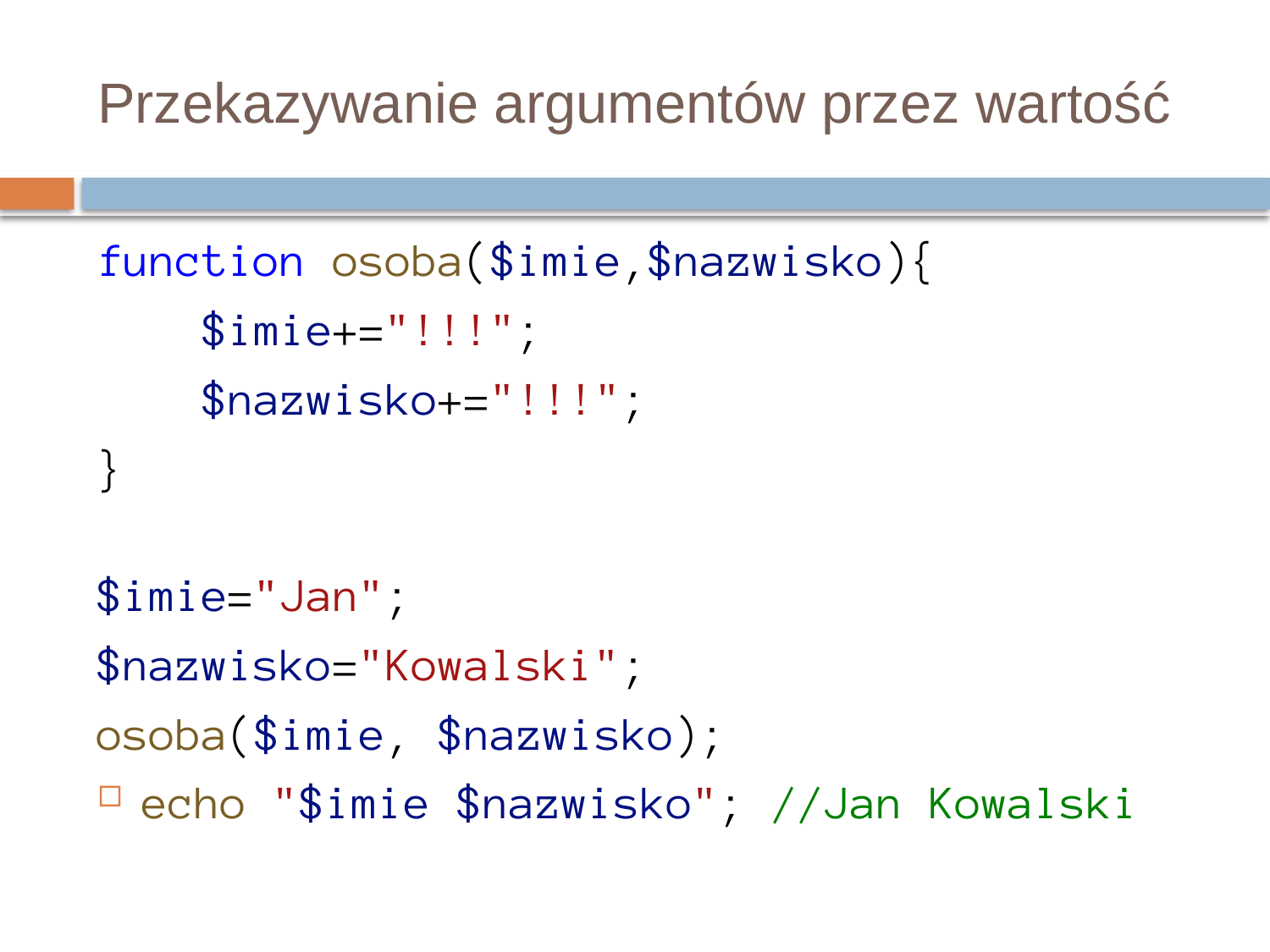

# Przekazywanie argumentów przez wartość
function osoba($imie,$nazwisko){
    $imie+="!!!";
    $nazwisko+="!!!";
}
$imie="Jan";
$nazwisko="Kowalski";
osoba($imie, $nazwisko);
echo "$imie $nazwisko"; //Jan Kowalski